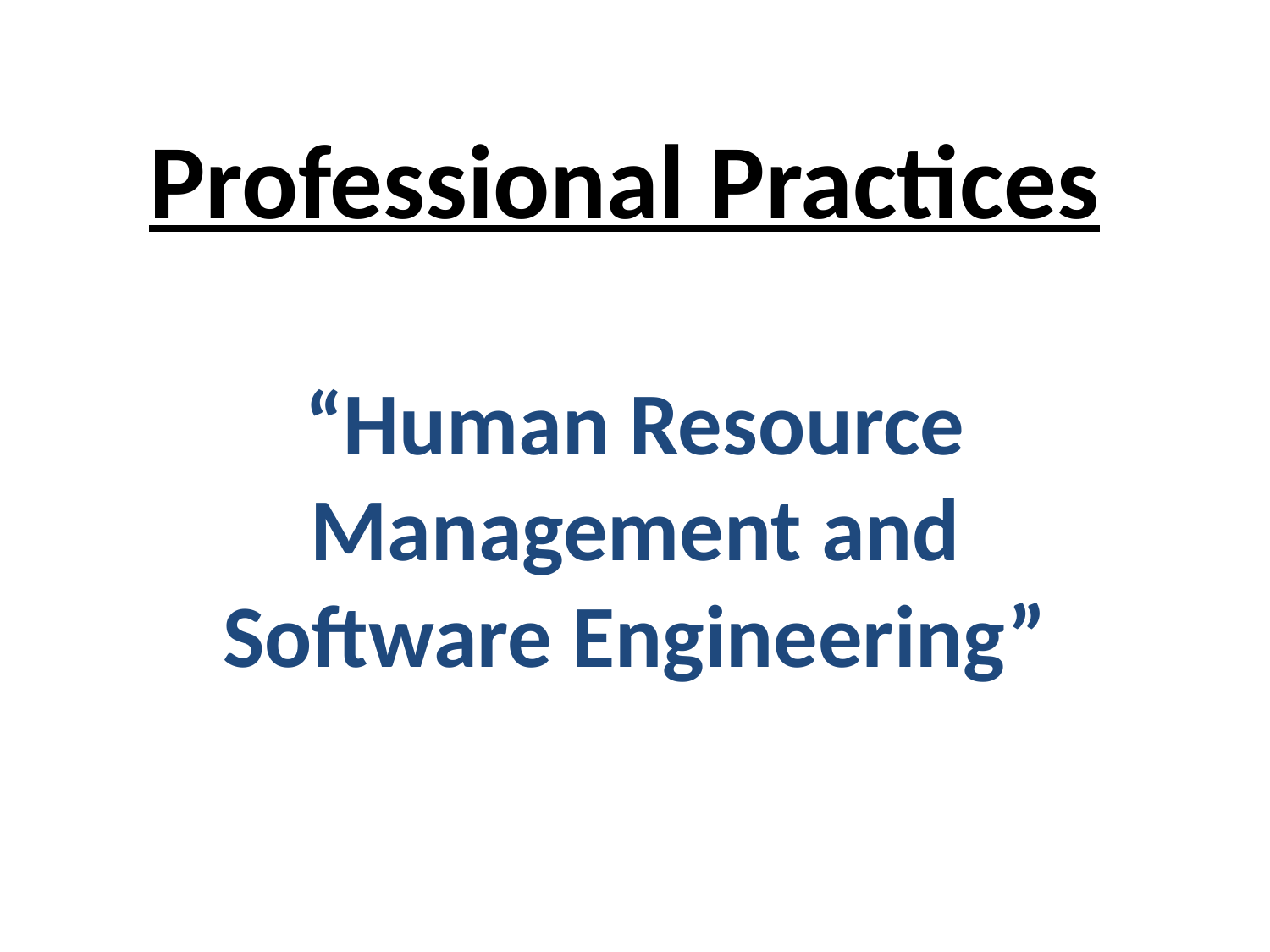

# Professional Practices
“Human Resource Management and Software Engineering”